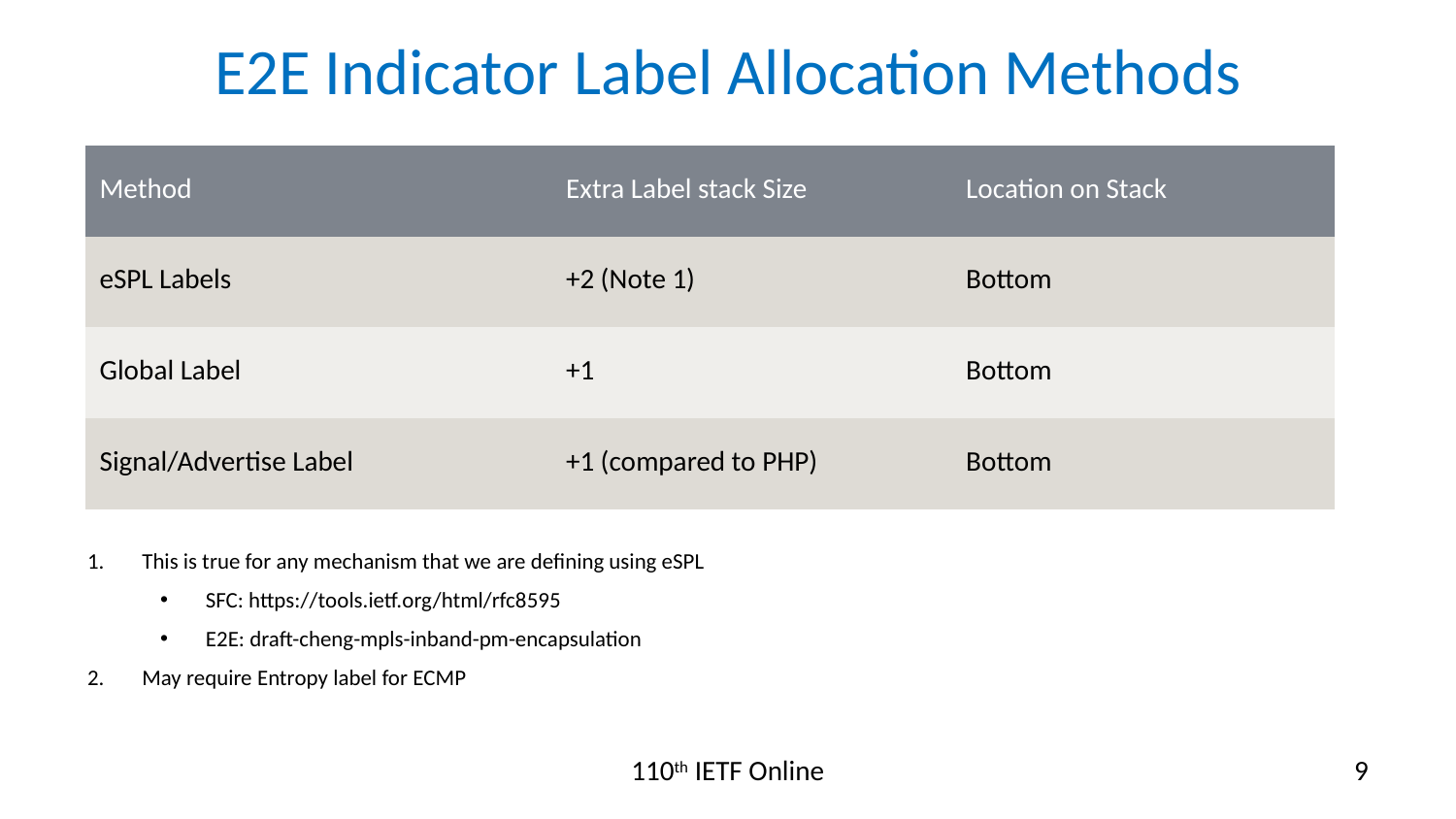

# E2E Indicator Label Allocation Methods
| Method | Extra Label stack Size | Location on Stack |
| --- | --- | --- |
| eSPL Labels | +2 (Note 1) | Bottom |
| Global Label | +1 | Bottom |
| Signal/Advertise Label | +1 (compared to PHP) | Bottom |
This is true for any mechanism that we are defining using eSPL
SFC: https://tools.ietf.org/html/rfc8595
E2E: draft-cheng-mpls-inband-pm-encapsulation
May require Entropy label for ECMP

110th IETF Online
9